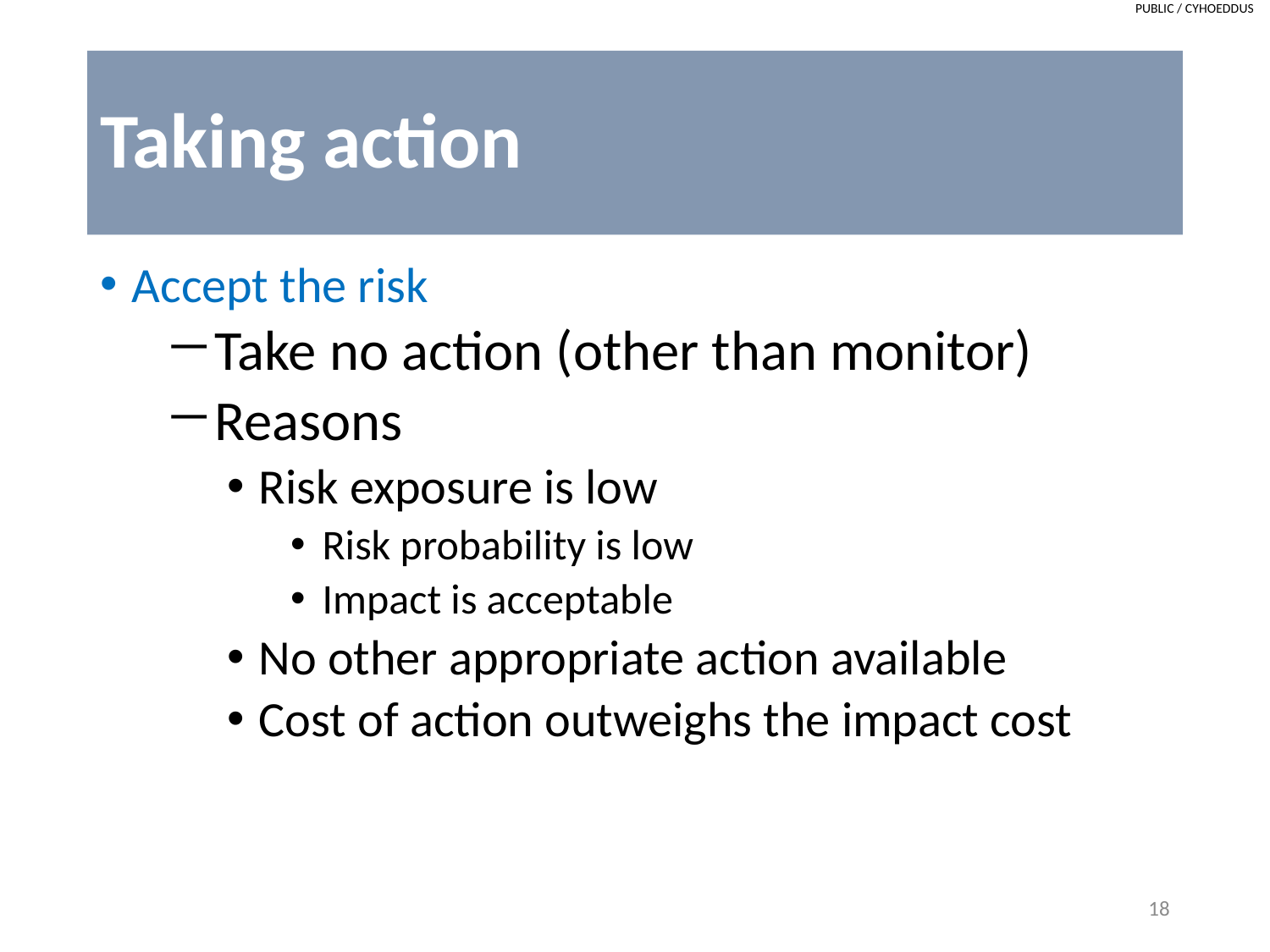

# Taking action
Accept the risk
Take no action (other than monitor)
Reasons
Risk exposure is low
Risk probability is low
Impact is acceptable
No other appropriate action available
Cost of action outweighs the impact cost
18